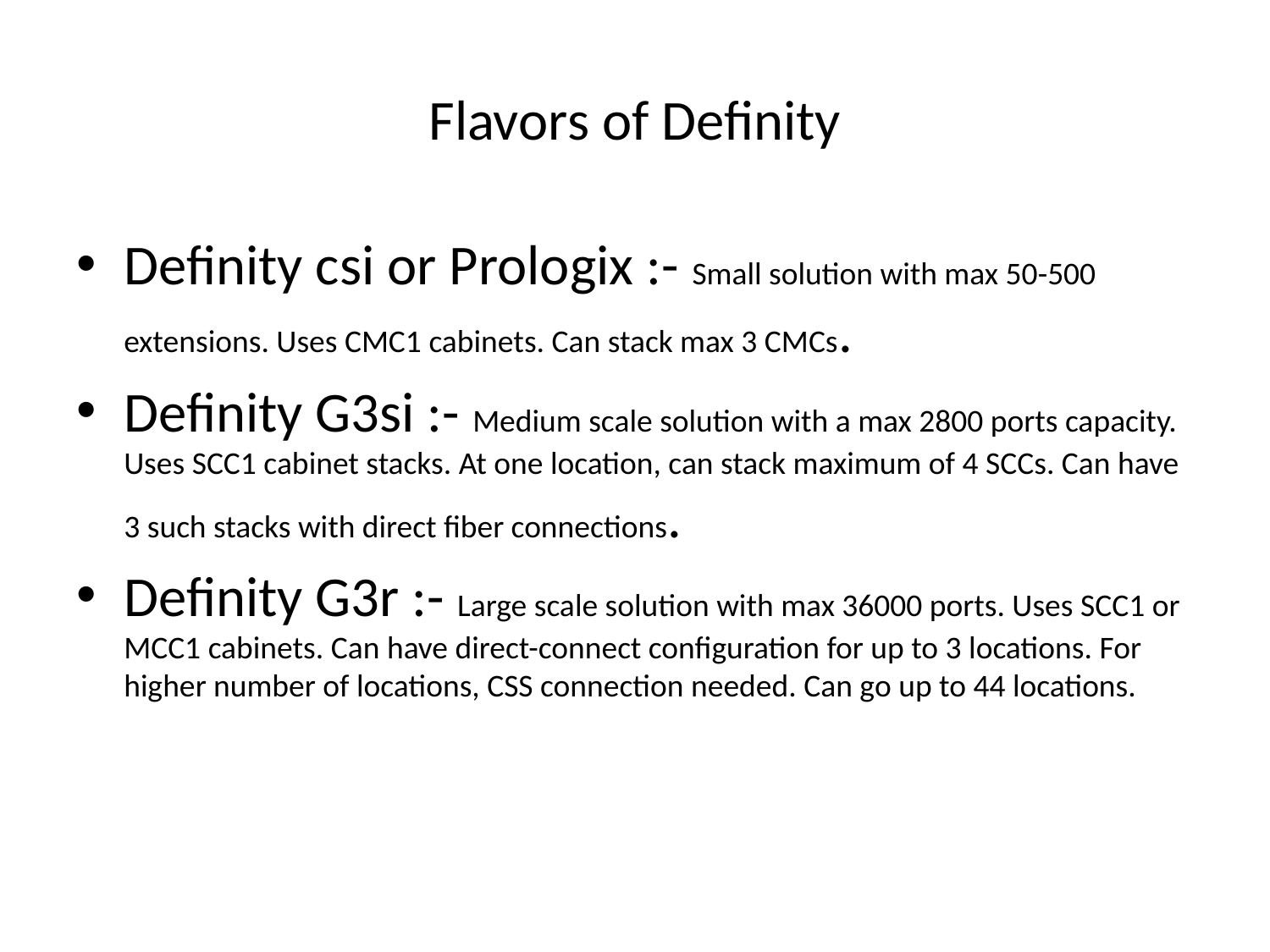

# Flavors of Definity
Definity csi or Prologix :- Small solution with max 50-500 extensions. Uses CMC1 cabinets. Can stack max 3 CMCs.
Definity G3si :- Medium scale solution with a max 2800 ports capacity. Uses SCC1 cabinet stacks. At one location, can stack maximum of 4 SCCs. Can have 3 such stacks with direct fiber connections.
Definity G3r :- Large scale solution with max 36000 ports. Uses SCC1 or MCC1 cabinets. Can have direct-connect configuration for up to 3 locations. For higher number of locations, CSS connection needed. Can go up to 44 locations.